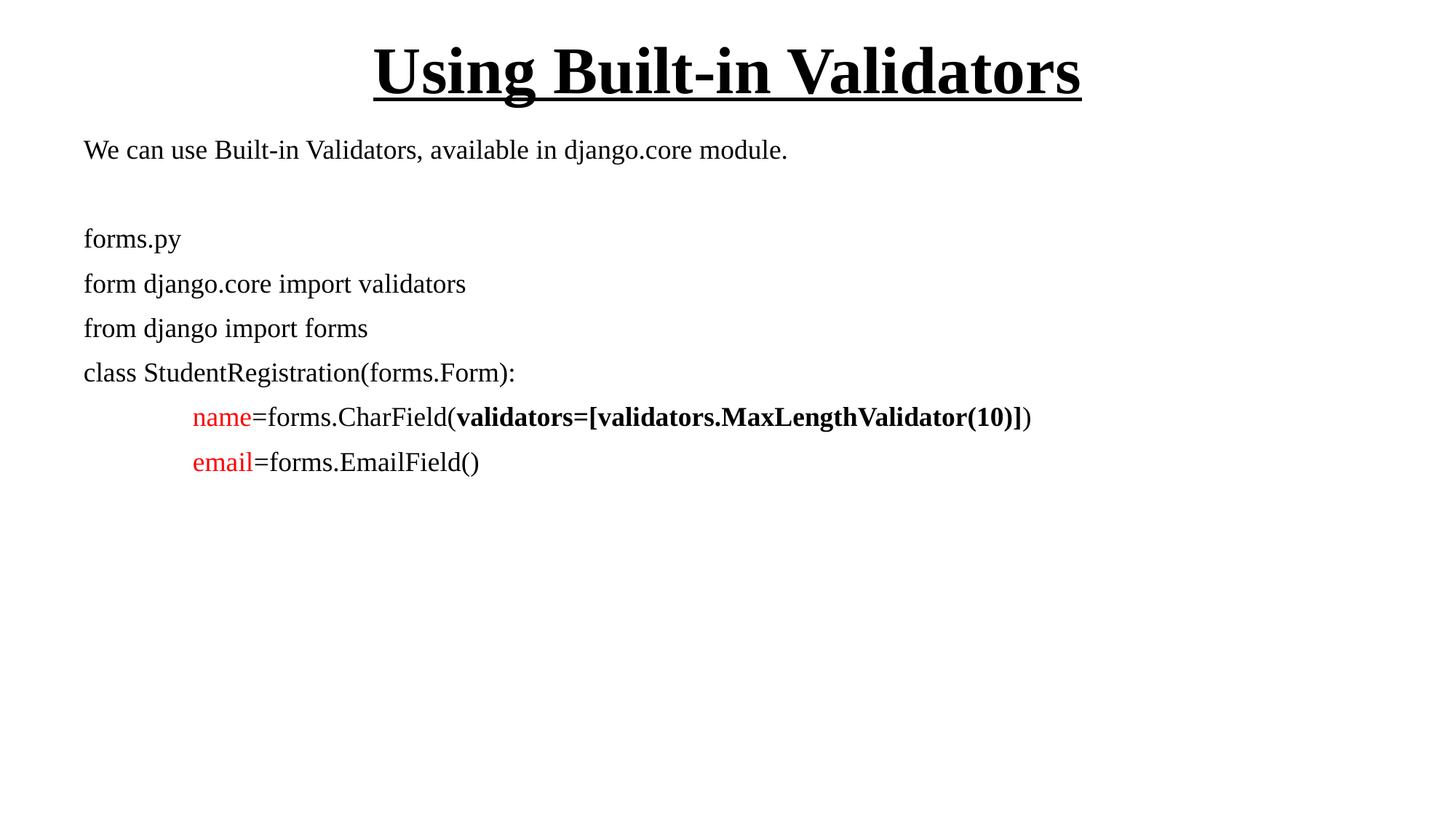

# Using Built-in Validators
We can use Built-in Validators, available in django.core module.

forms.py
form django.core import validators
from django import forms
class StudentRegistration(forms.Form):
	name=forms.CharField(validators=[validators.MaxLengthValidator(10)])
	email=forms.EmailField()